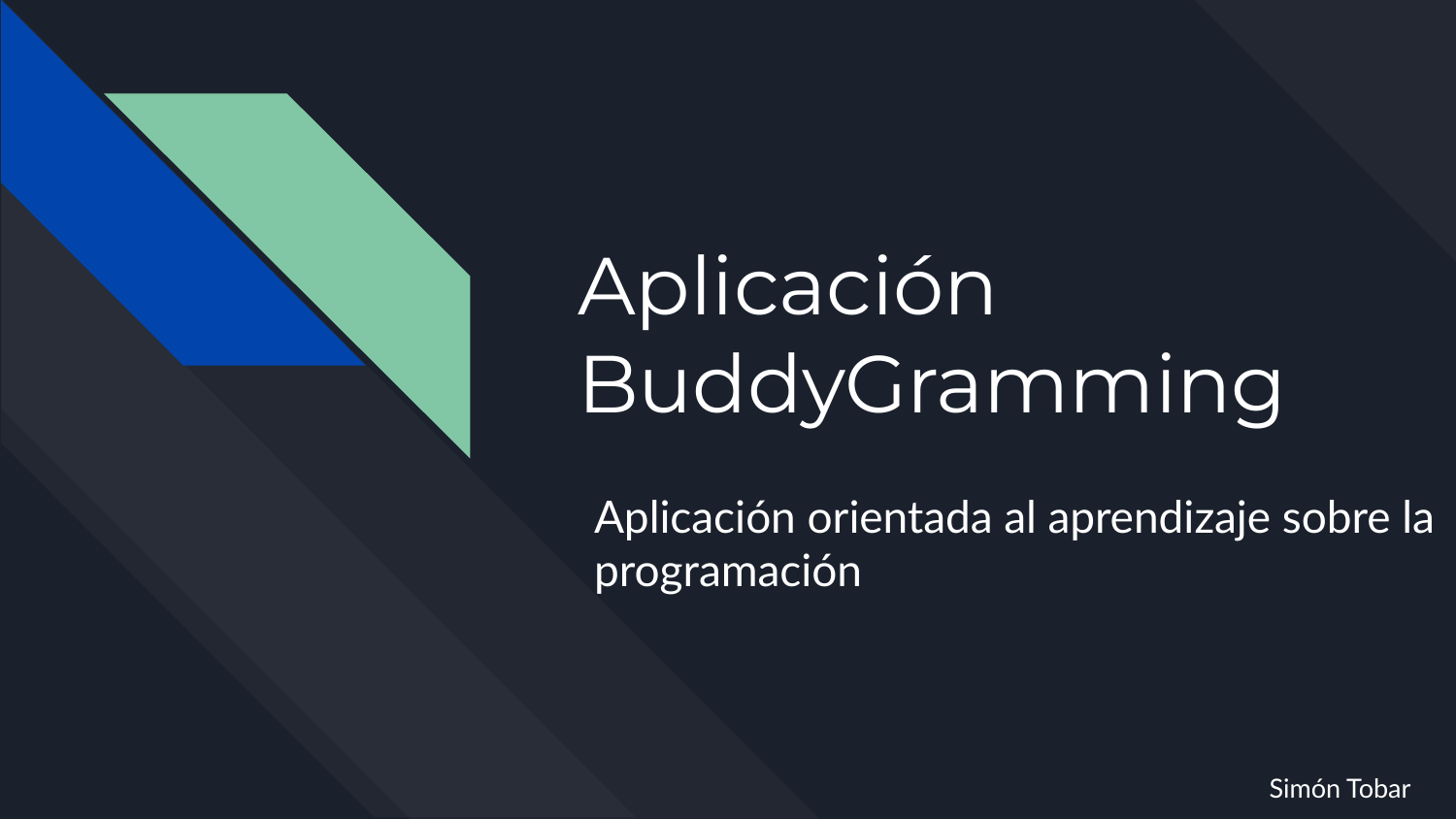

# Aplicación
BuddyGramming

Aplicación orientada al aprendizaje sobre la programación

Simón Tobar